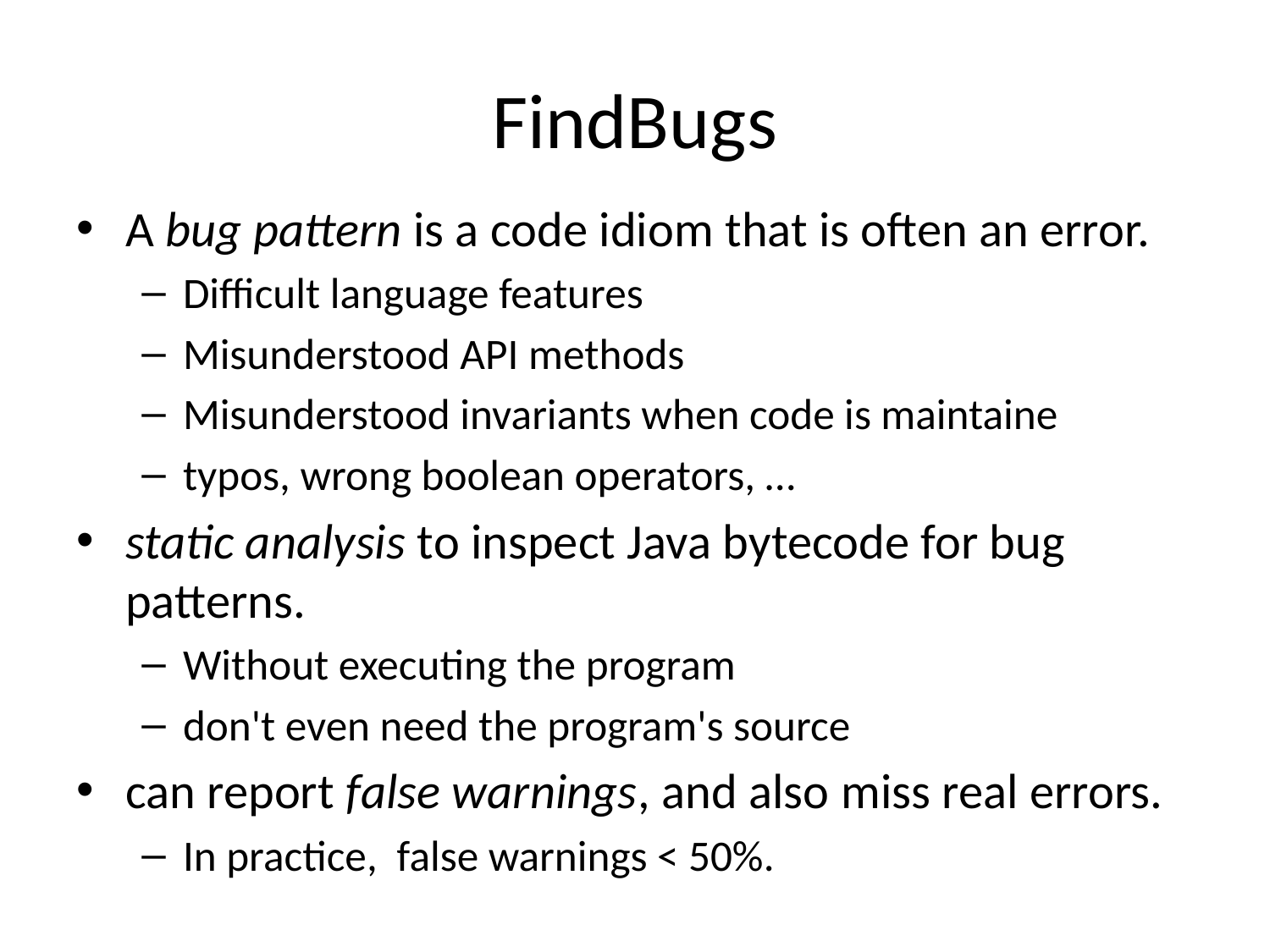

# FindBugs
A bug pattern is a code idiom that is often an error.
Difficult language features
Misunderstood API methods
Misunderstood invariants when code is maintaine
typos, wrong boolean operators, …
static analysis to inspect Java bytecode for bug patterns.
Without executing the program
don't even need the program's source
can report false warnings, and also miss real errors.
In practice,  false warnings < 50%.